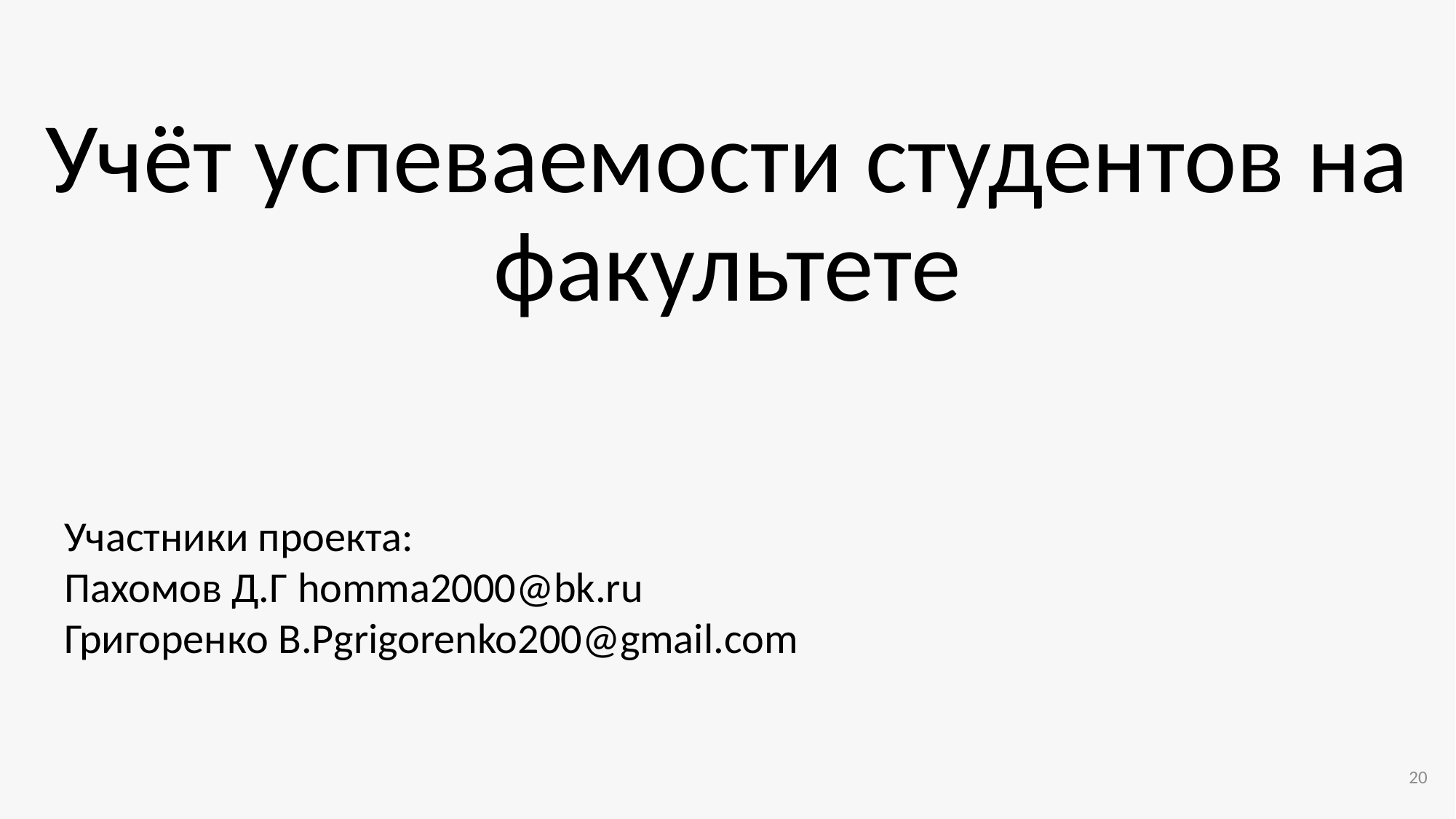

# Учёт успеваемости студентов на факультете
Участники проекта:
Пахомов Д.Г homma2000@bk.ru
Григоренко В.Рgrigorenko200@gmail.com

20